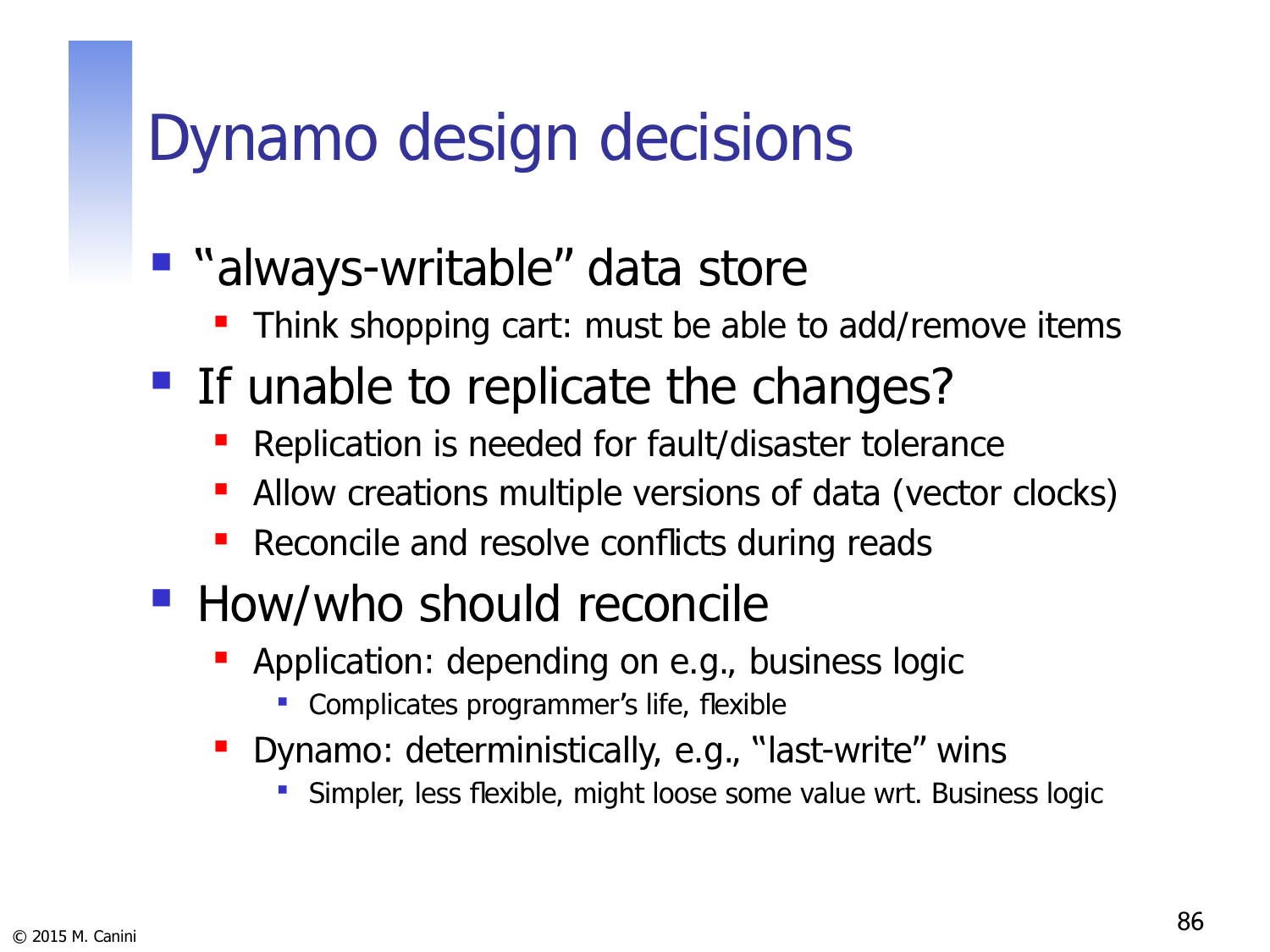

# Dynamo design decisions
“always-writable” data store
Think shopping cart: must be able to add/remove items
If unable to replicate the changes?
Replication is needed for fault/disaster tolerance
Allow creations multiple versions of data (vector clocks)
Reconcile and resolve conflicts during reads
How/who should reconcile
Application: depending on e.g., business logic
Complicates programmer’s life, flexible
Dynamo: deterministically, e.g., “last-write” wins
Simpler, less flexible, might loose some value wrt. Business logic

86